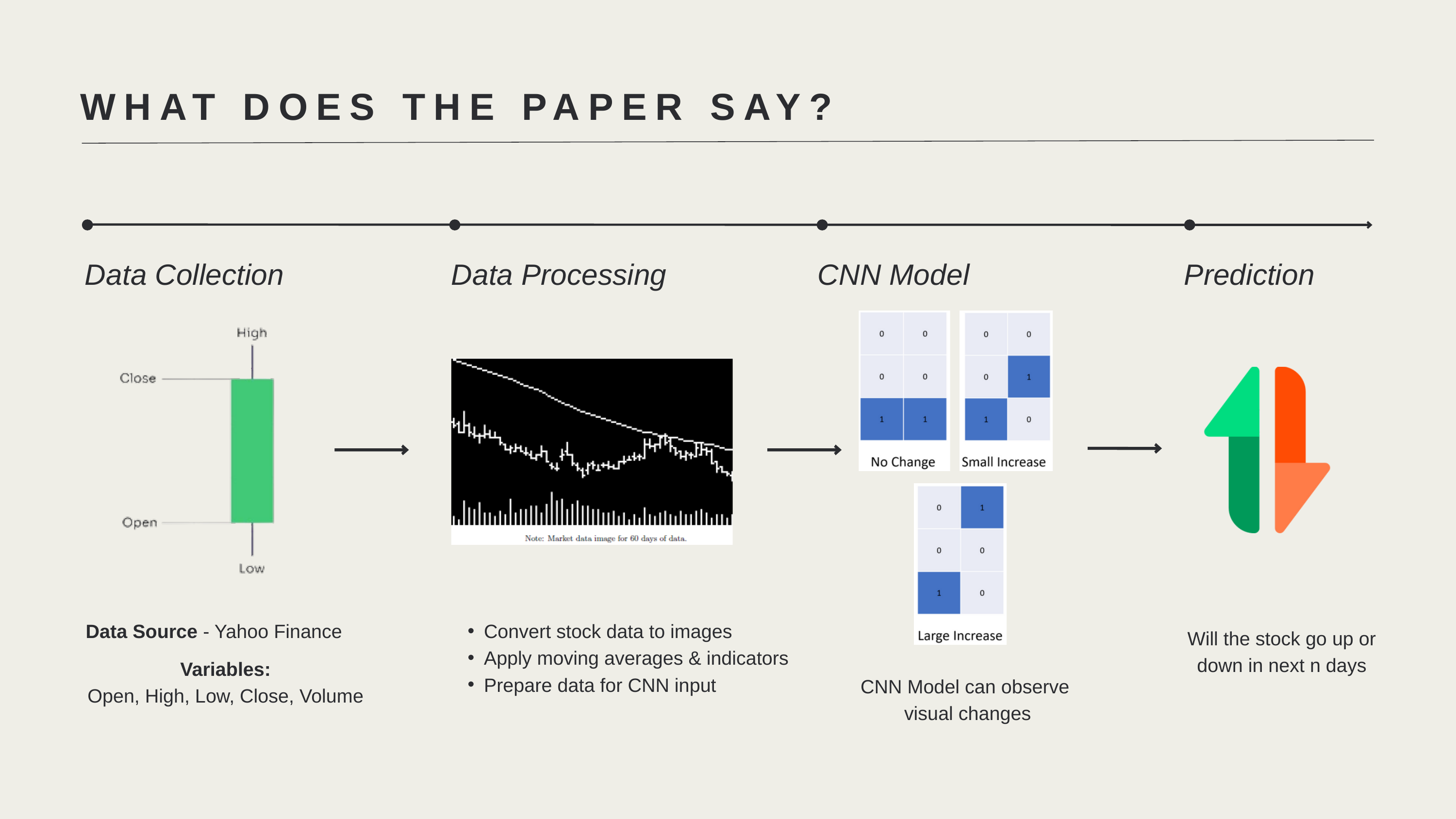

WHAT DOES THE PAPER SAY?

Data Collection
Data Processing
CNN Model
Prediction

Data Source - Yahoo Finance
Convert stock data to images
Apply moving averages & indicators
Prepare data for CNN input
Will the stock go up or down in next n days
Variables:
Open, High, Low, Close, Volume
CNN Model can observe  visual changes